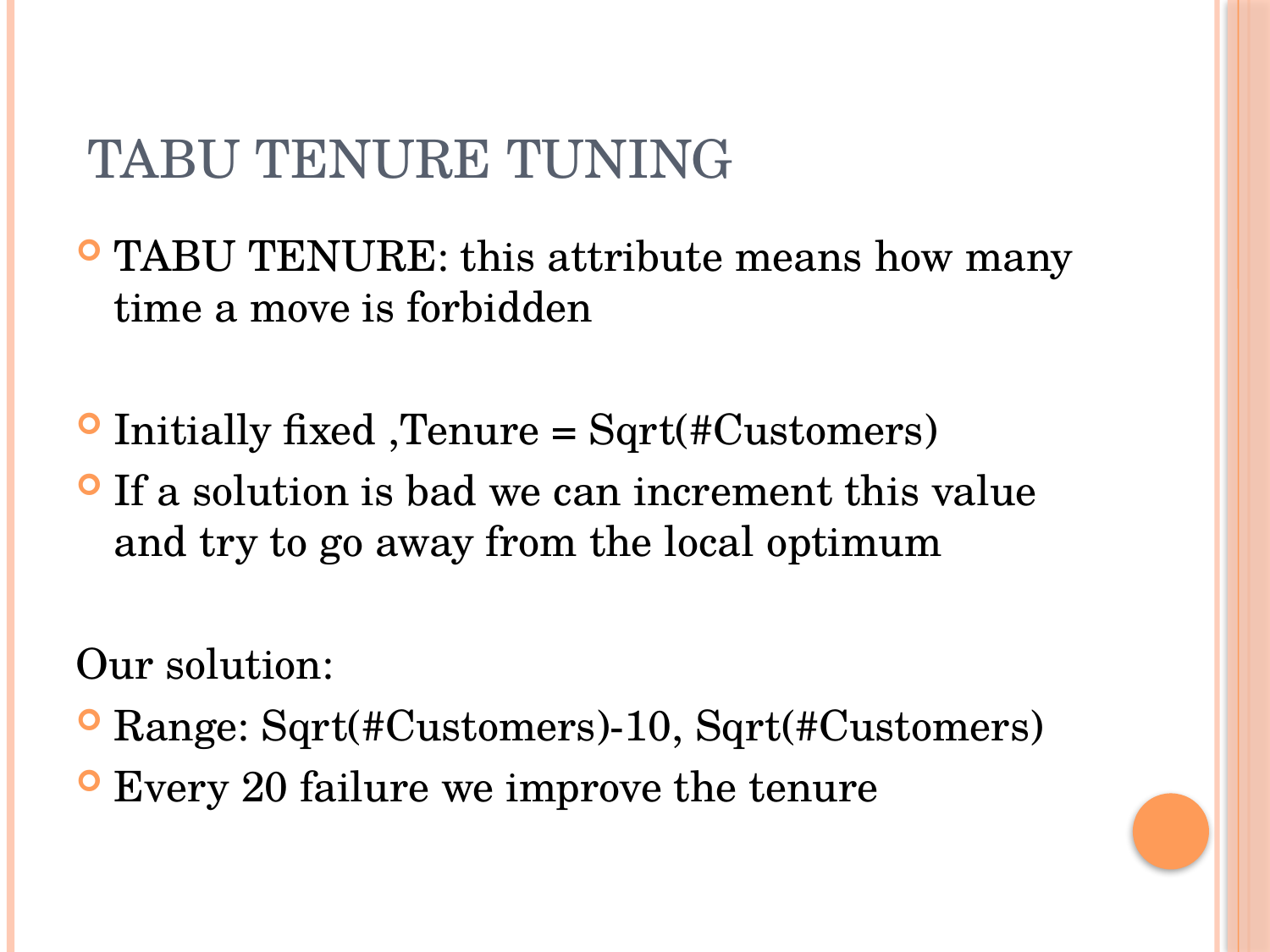

# Tabu tenure tuning
TABU TENURE: this attribute means how many time a move is forbidden

Initially fixed ,Tenure = Sqrt(#Customers)
If a solution is bad we can increment this value and try to go away from the local optimum

Our solution:
Range: Sqrt(#Customers)-10, Sqrt(#Customers)
Every 20 failure we improve the tenure